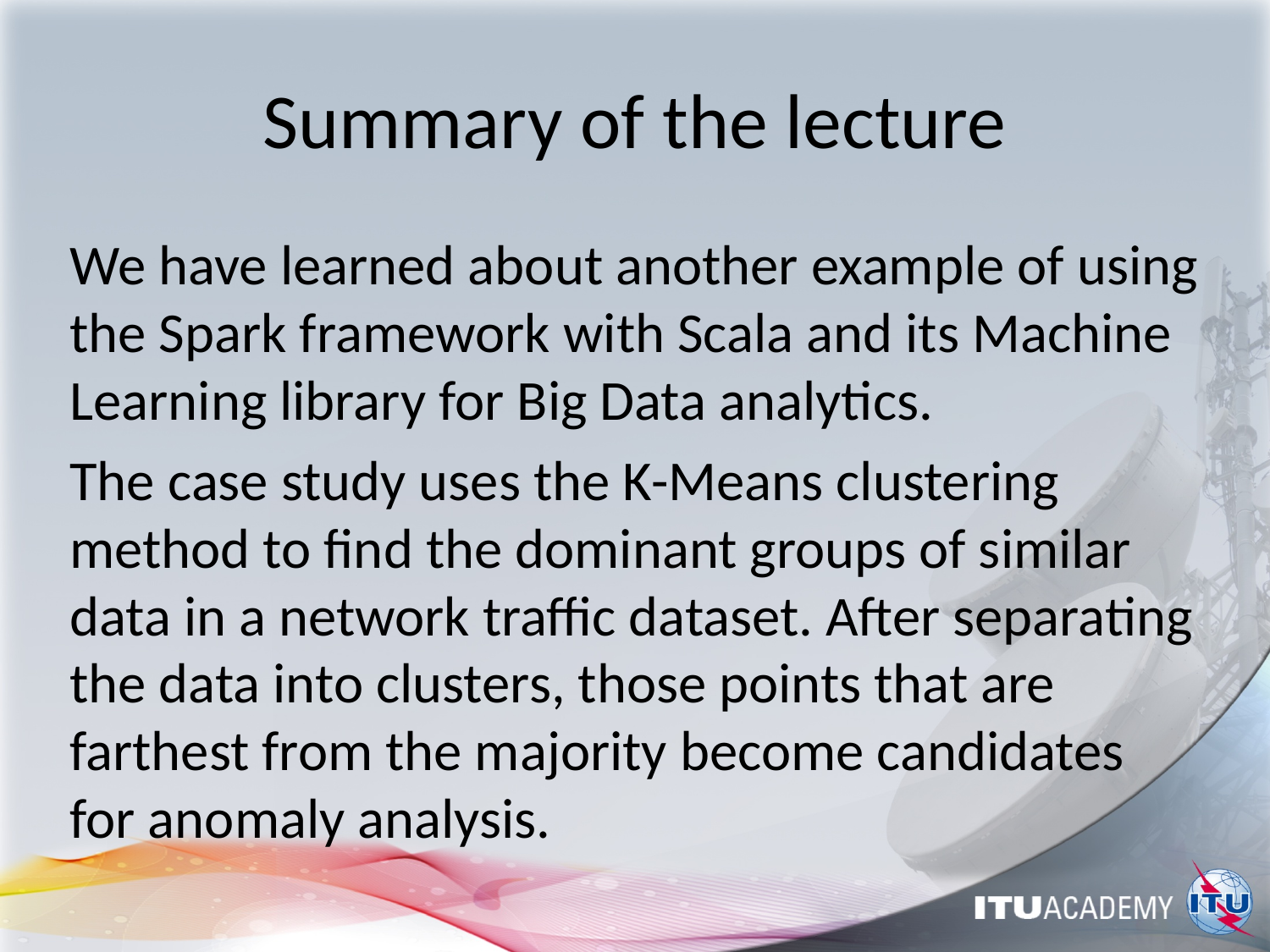

# Summary of the lecture
We have learned about another example of using the Spark framework with Scala and its Machine Learning library for Big Data analytics.
The case study uses the K-Means clustering method to find the dominant groups of similar data in a network traffic dataset. After separating the data into clusters, those points that are farthest from the majority become candidates for anomaly analysis.